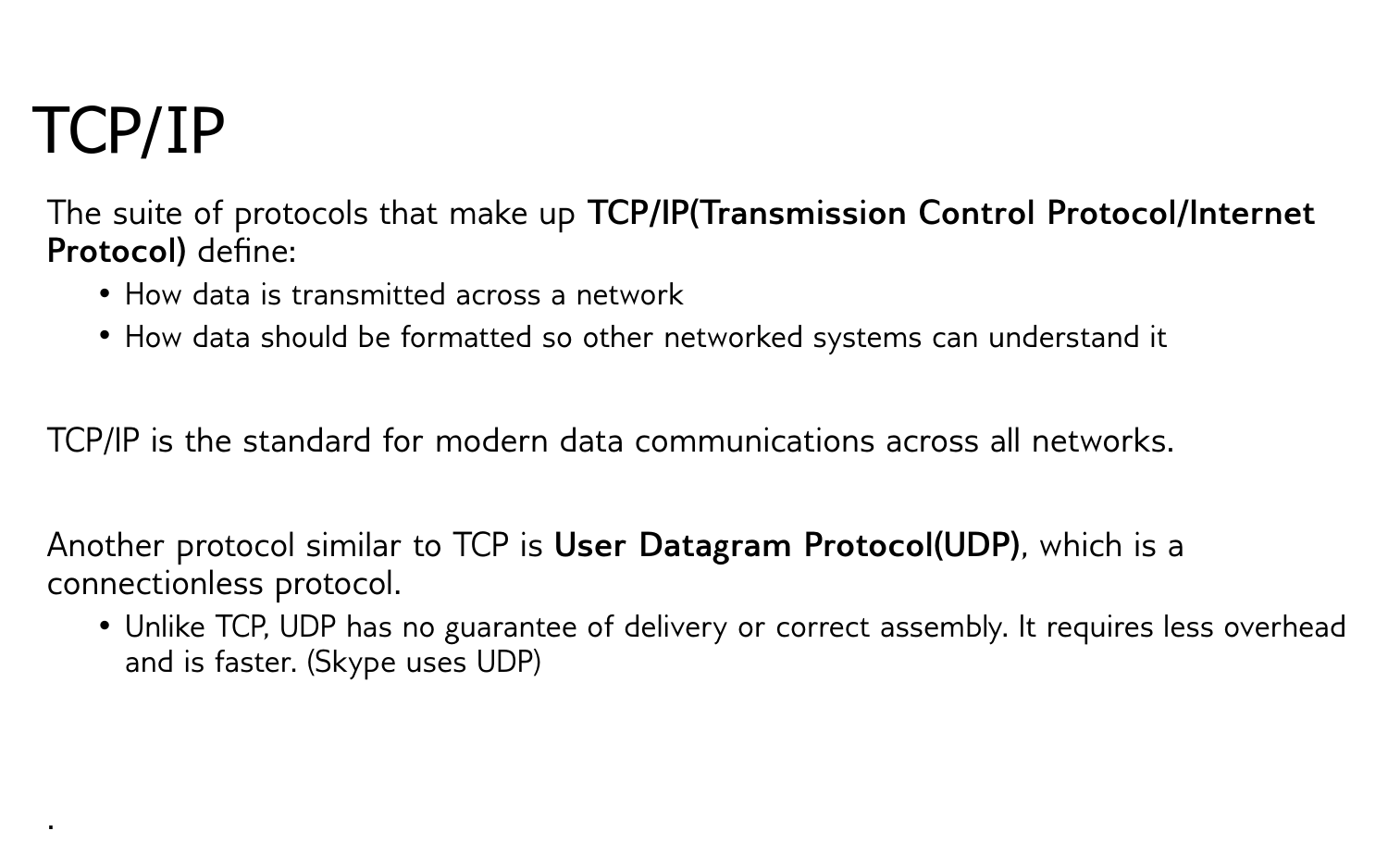

TCP/IP
The suite of protocols that make up TCP/IP(Transmission Control Protocol/Internet Protocol) define:
How data is transmitted across a network
How data should be formatted so other networked systems can understand it

TCP/IP is the standard for modern data communications across all networks.

Another protocol similar to TCP is User Datagram Protocol(UDP), which is a connectionless protocol.
Unlike TCP, UDP has no guarantee of delivery or correct assembly. It requires less overhead and is faster. (Skype uses UDP)

.